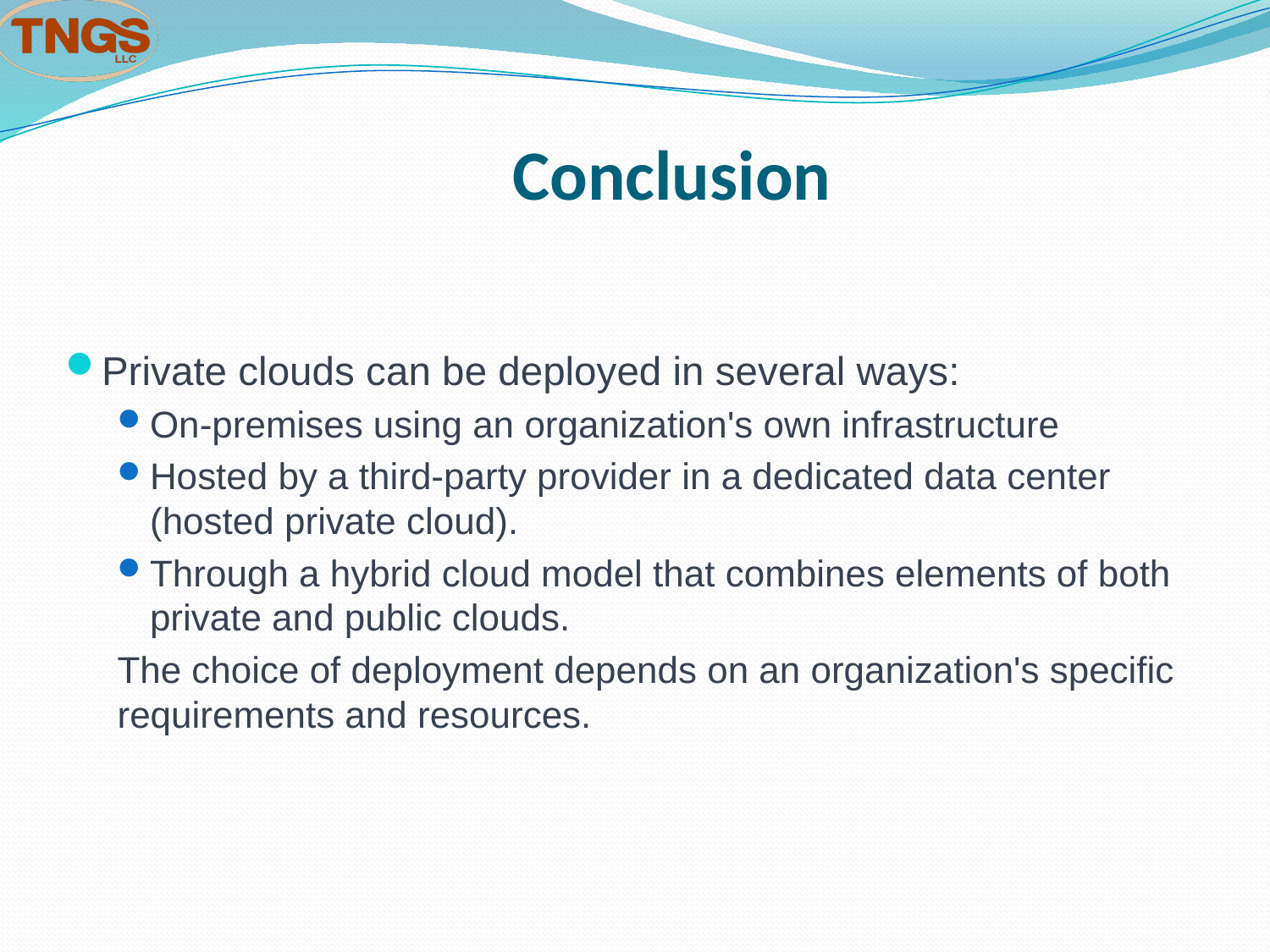

# Conclusion
Private clouds can be deployed in several ways:
On-premises using an organization's own infrastructure
Hosted by a third-party provider in a dedicated data center (hosted private cloud).
Through a hybrid cloud model that combines elements of both private and public clouds.
The choice of deployment depends on an organization's specific requirements and resources.